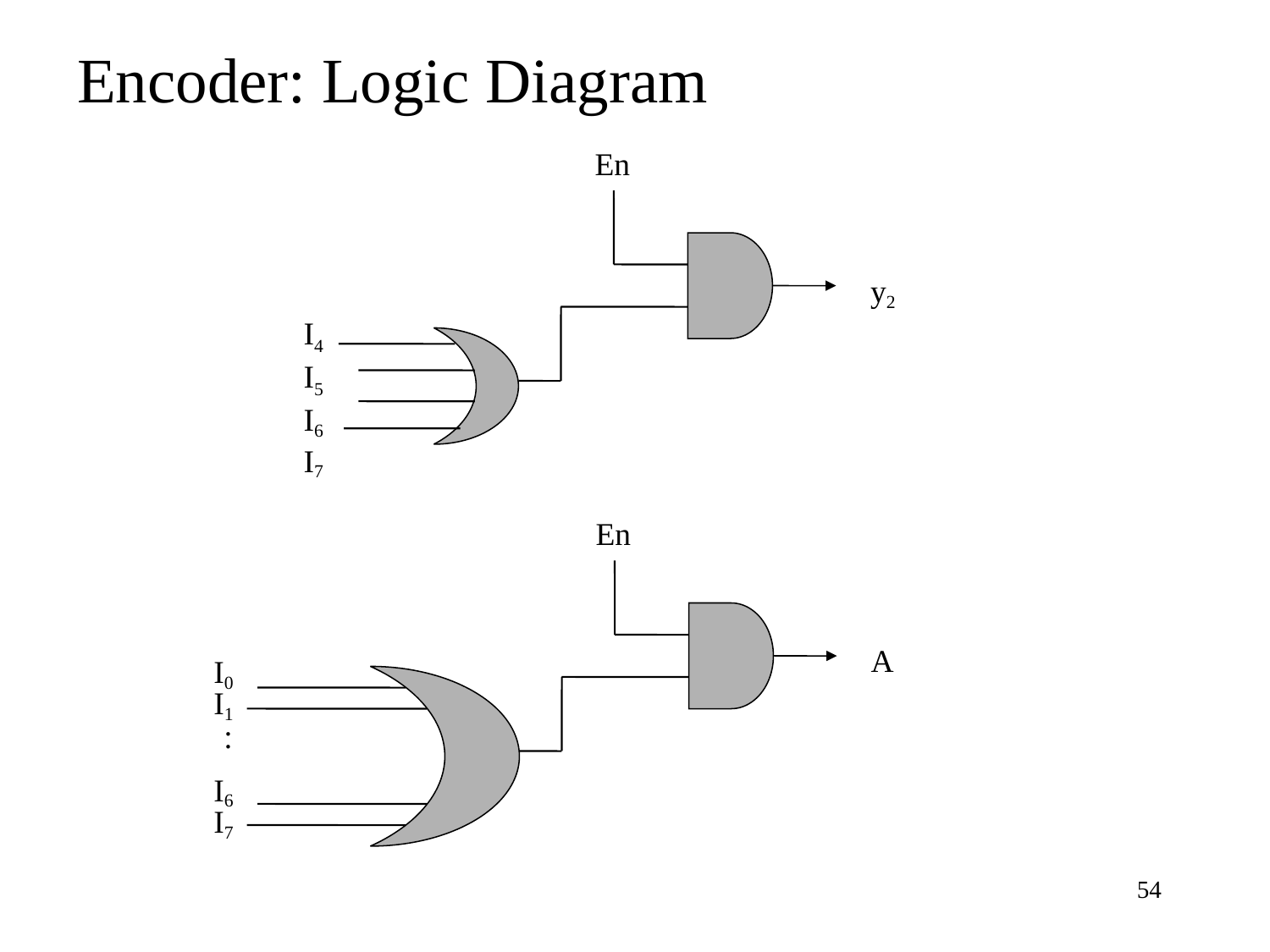

Encoder: Logic Diagram
En

y2

I4
I5
I6
I7

En

A
I0

I1

.

.

I6
I7

54